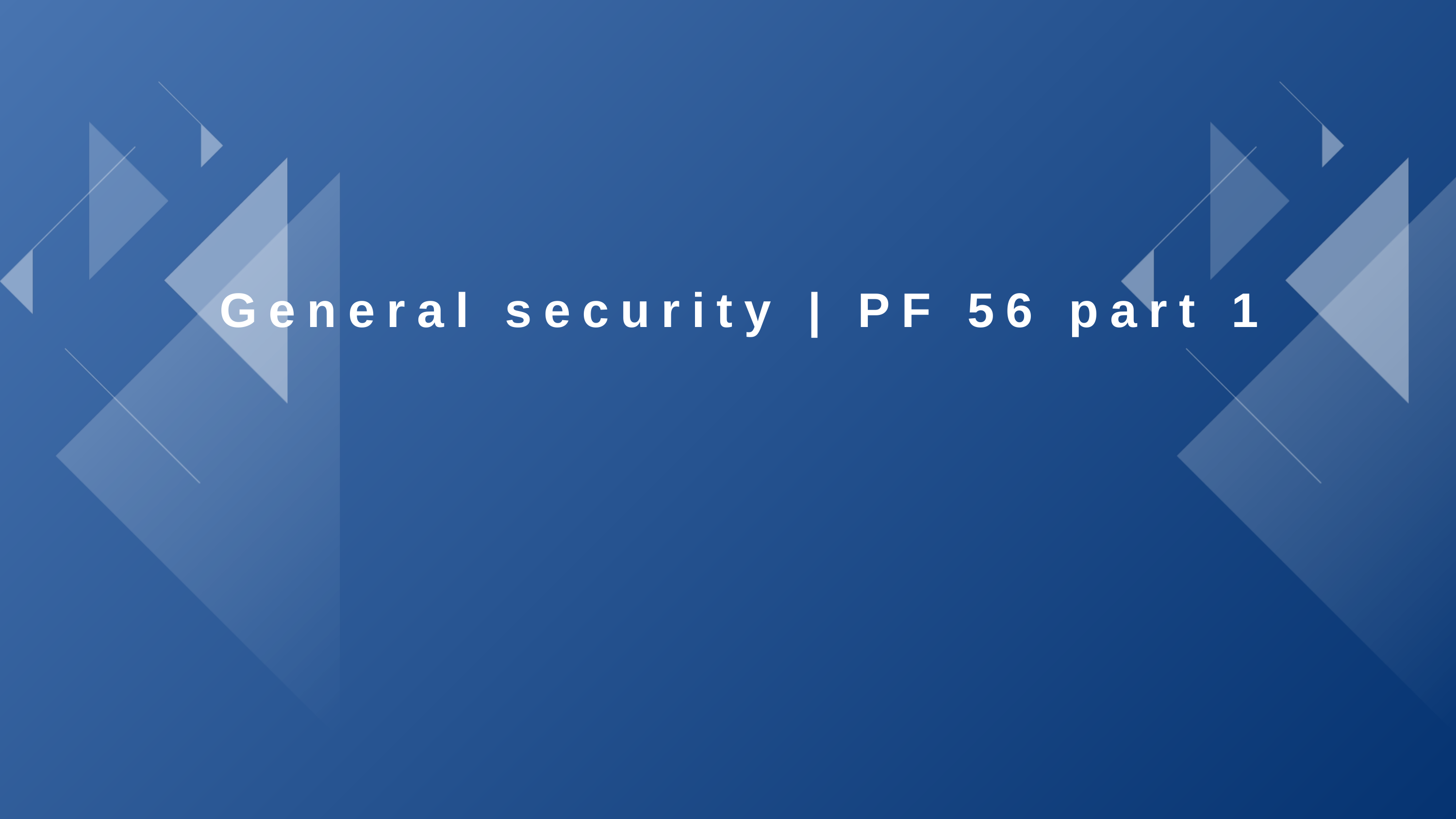

General security | PF 56 part 1